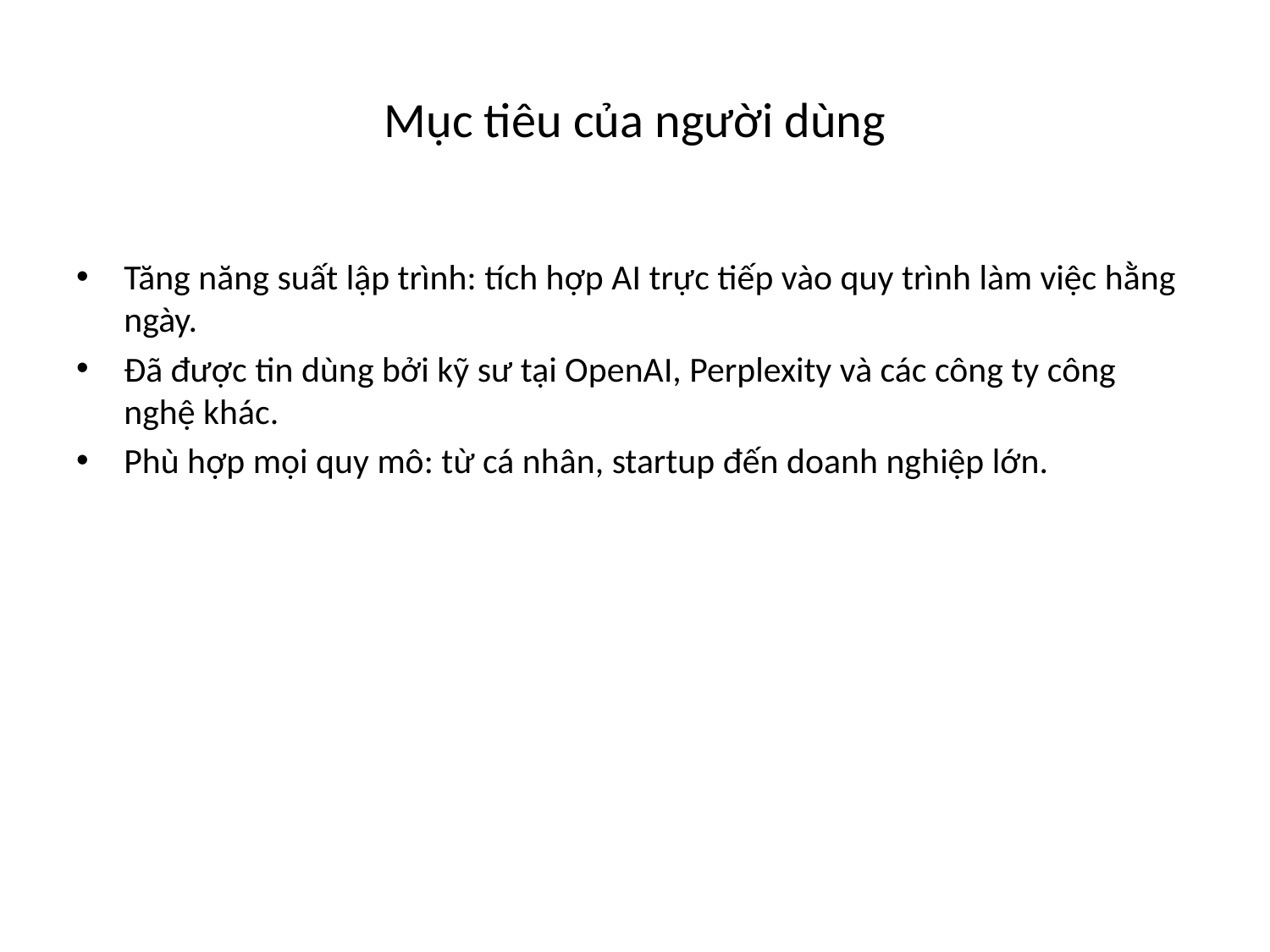

# Mục tiêu của người dùng

Tăng năng suất lập trình: tích hợp AI trực tiếp vào quy trình làm việc hằng ngày.
Đã được tin dùng bởi kỹ sư tại OpenAI, Perplexity và các công ty công nghệ khác.
Phù hợp mọi quy mô: từ cá nhân, startup đến doanh nghiệp lớn.